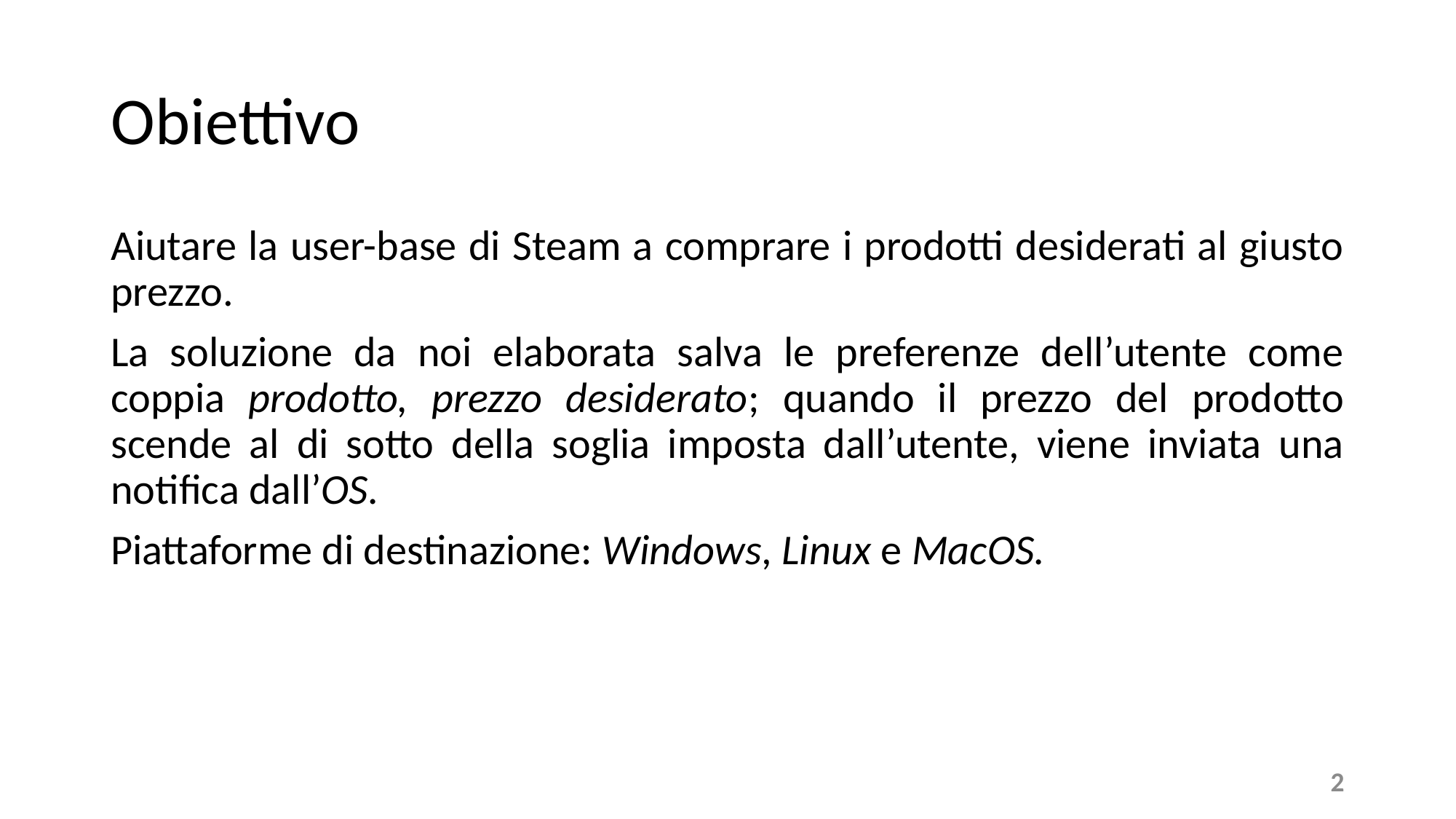

# Obiettivo
Aiutare la user-base di Steam a comprare i prodotti desiderati al giusto prezzo.
La soluzione da noi elaborata salva le preferenze dell’utente come coppia prodotto, prezzo desiderato; quando il prezzo del prodotto scende al di sotto della soglia imposta dall’utente, viene inviata una notifica dall’OS.
Piattaforme di destinazione: Windows, Linux e MacOS.
2